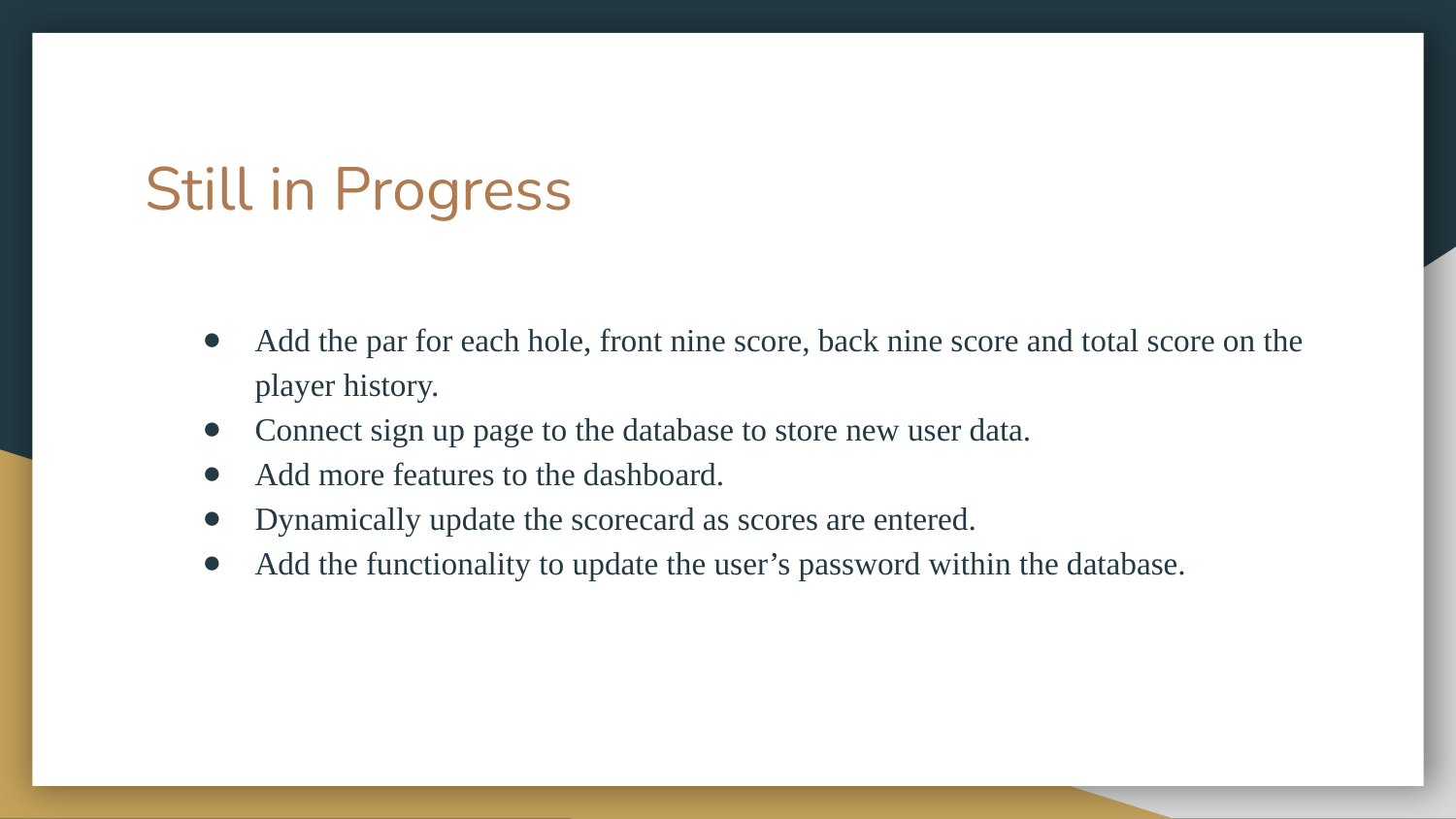

# Still in Progress
Add the par for each hole, front nine score, back nine score and total score on the player history.
Connect sign up page to the database to store new user data.
Add more features to the dashboard.
Dynamically update the scorecard as scores are entered.
Add the functionality to update the user’s password within the database.